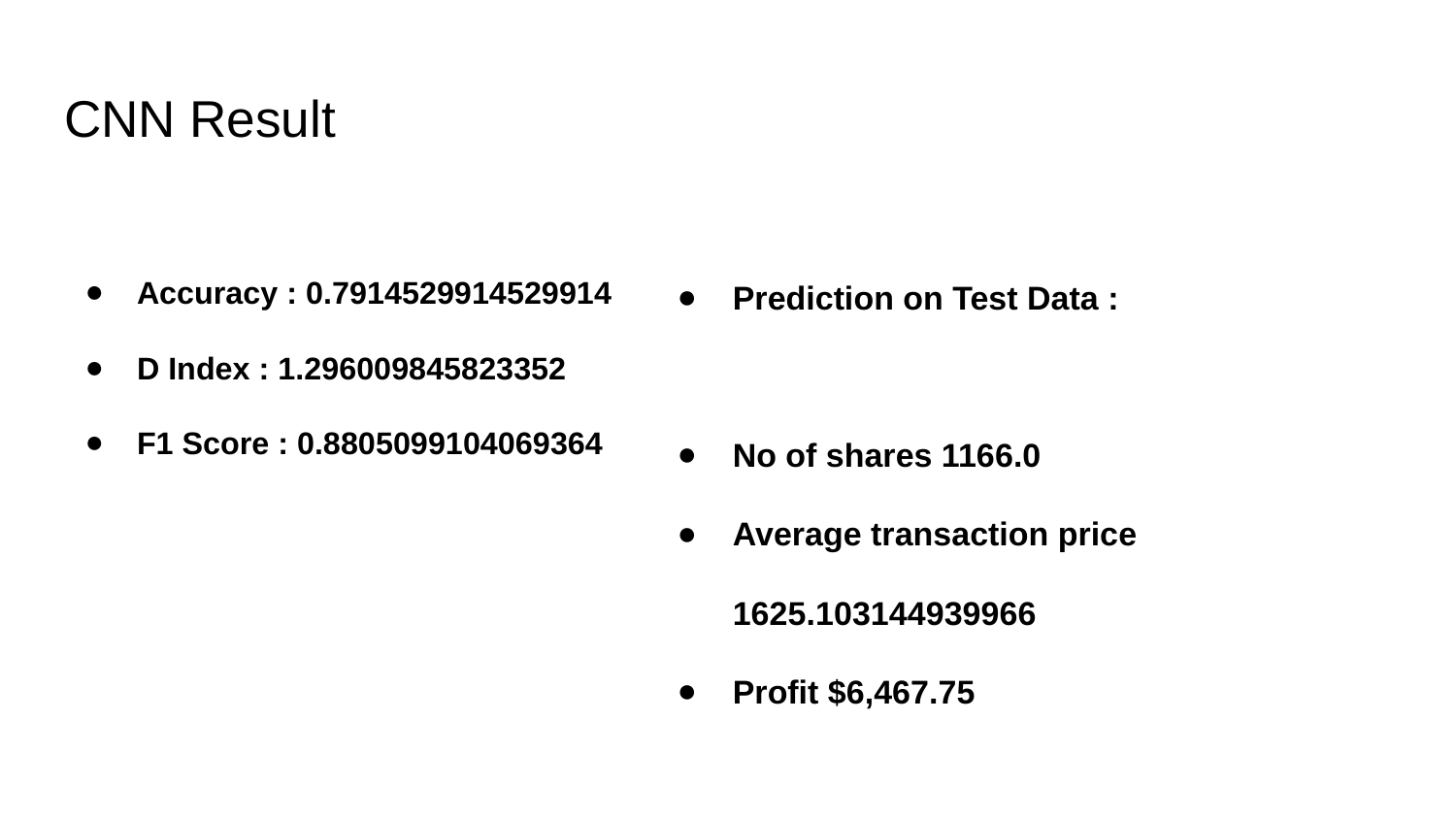

# CNN Result

Accuracy : 0.7914529914529914
D Index : 1.296009845823352
F1 Score : 0.8805099104069364

Prediction on Test Data :

No of shares 1166.0
Average transaction price  1625.103144939966
Profit $6,467.75